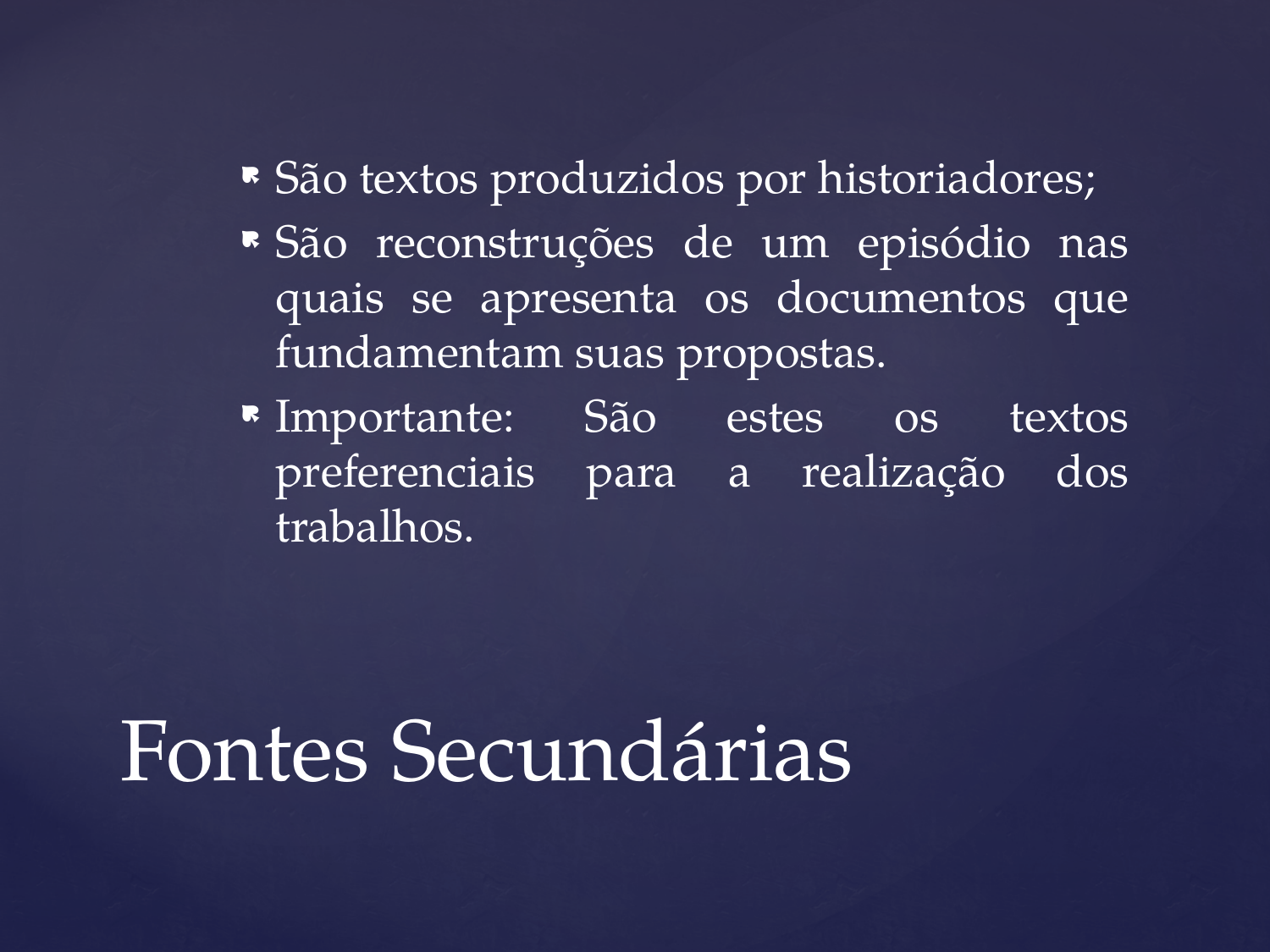

São textos produzidos por historiadores;
São reconstruções de um episódio nas quais se apresenta os documentos que fundamentam suas propostas.
Importante: São estes os textos preferenciais para a realização dos trabalhos.
# Fontes Secundárias